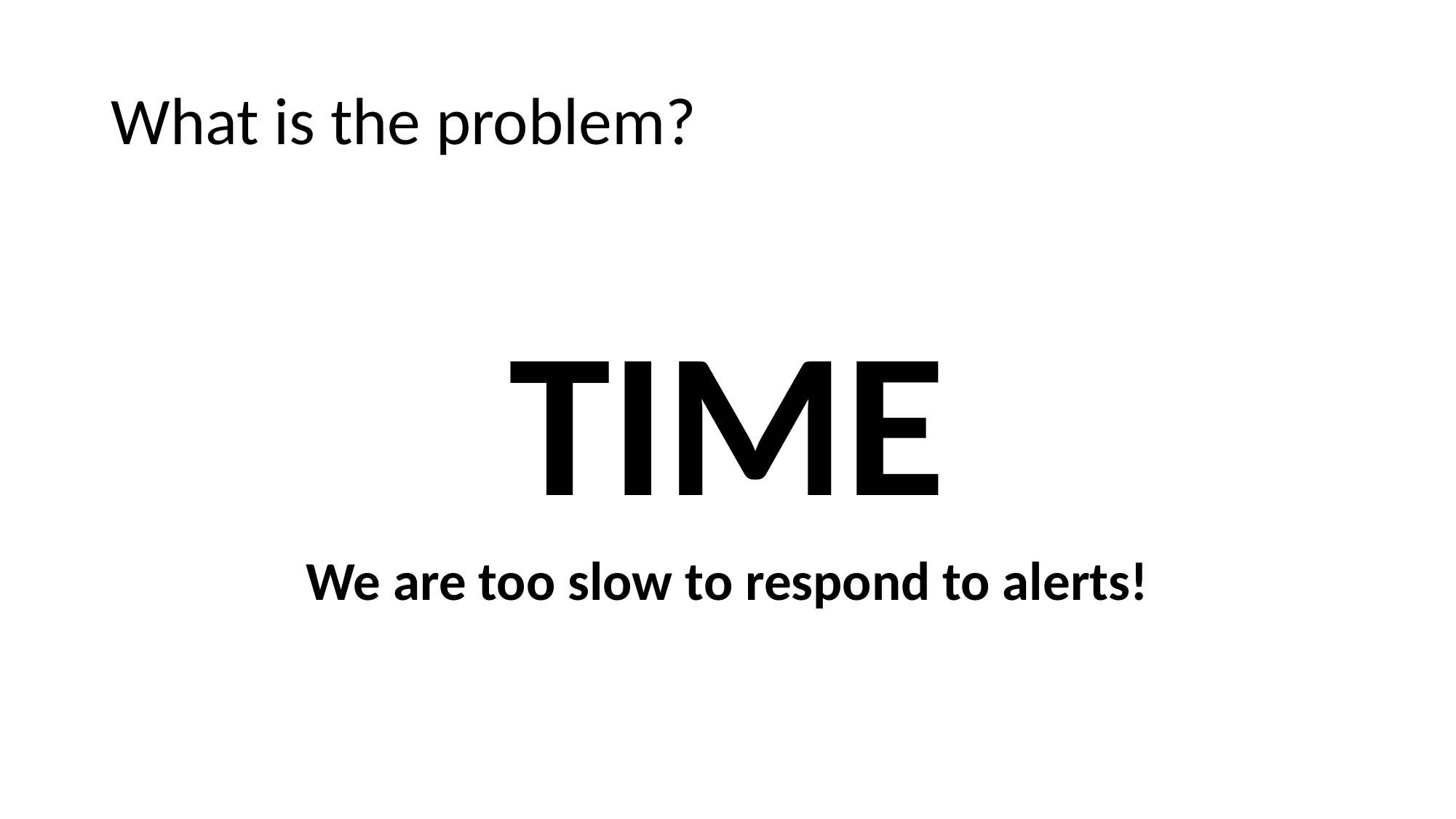

# What is the problem?

TIME
We are too slow to respond to alerts!